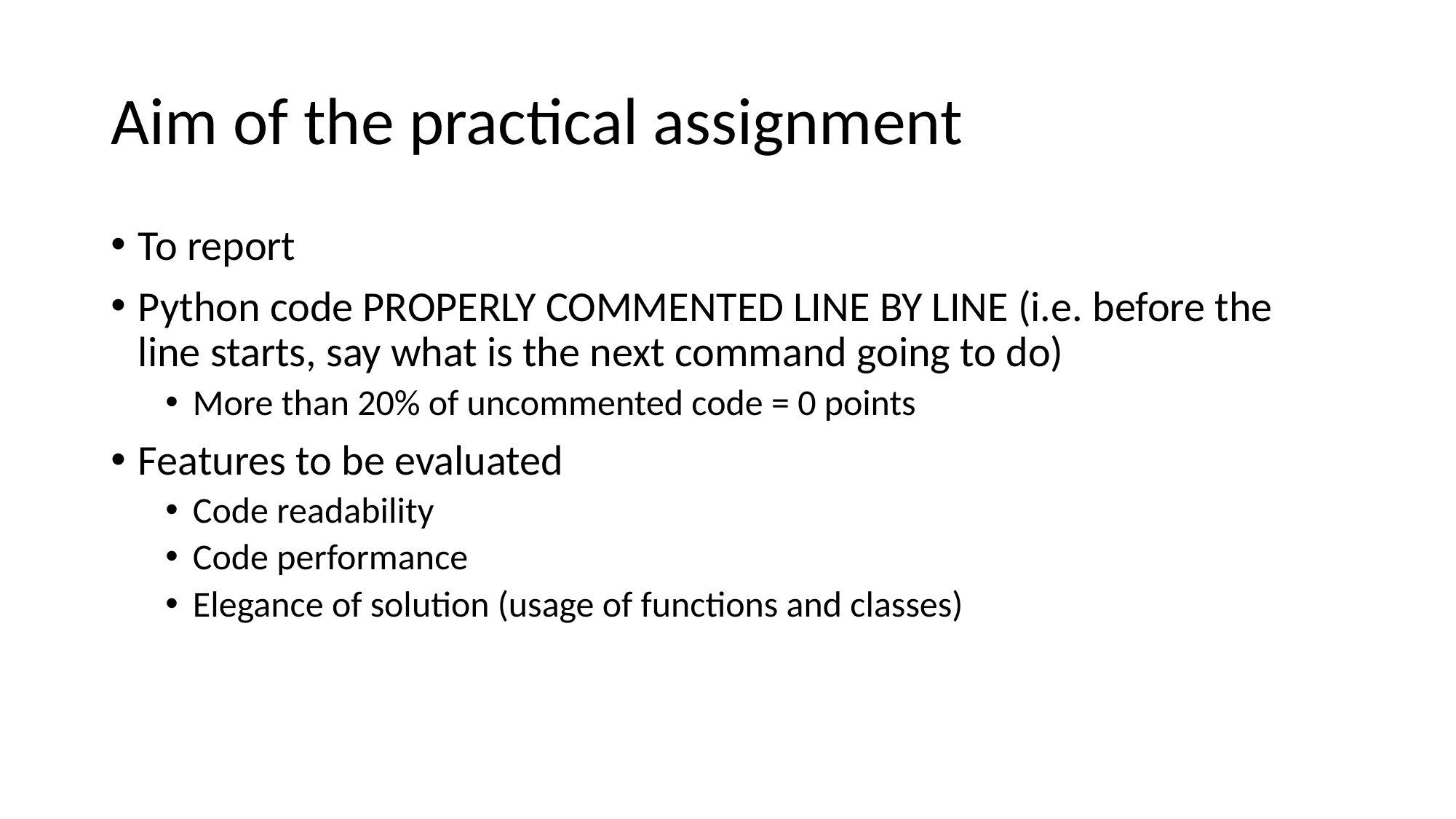

# Aim of the practical assignment
To report
Python code PROPERLY COMMENTED LINE BY LINE (i.e. before the line starts, say what is the next command going to do)
More than 20% of uncommented code = 0 points
Features to be evaluated
Code readability
Code performance
Elegance of solution (usage of functions and classes)